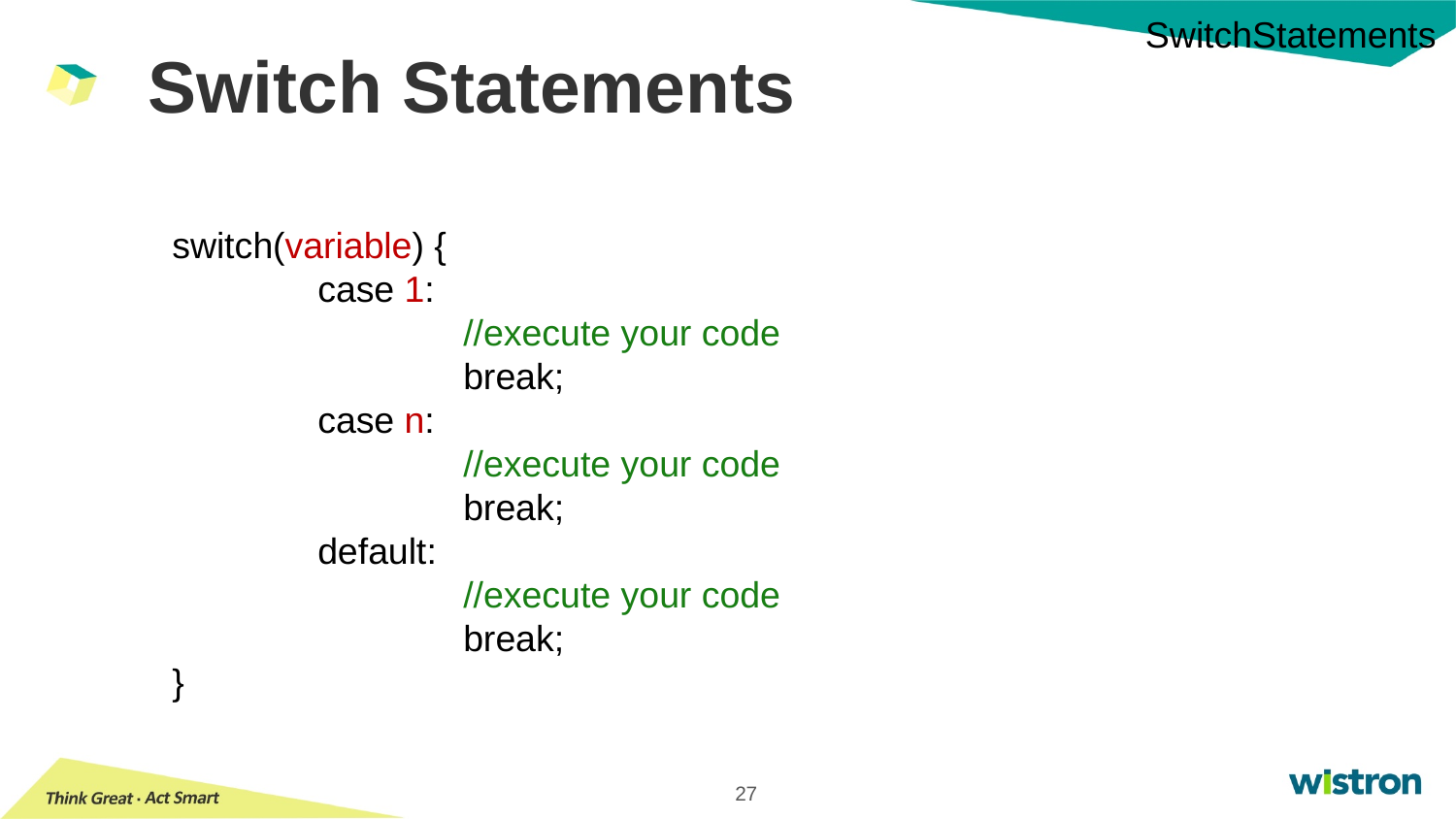

SwitchStatements
# Switch Statements
switch(variable) {
	case 1:
		//execute your code 		break;
	case n:
		//execute your code
		break;
	default:
		//execute your code
		break;
}
27